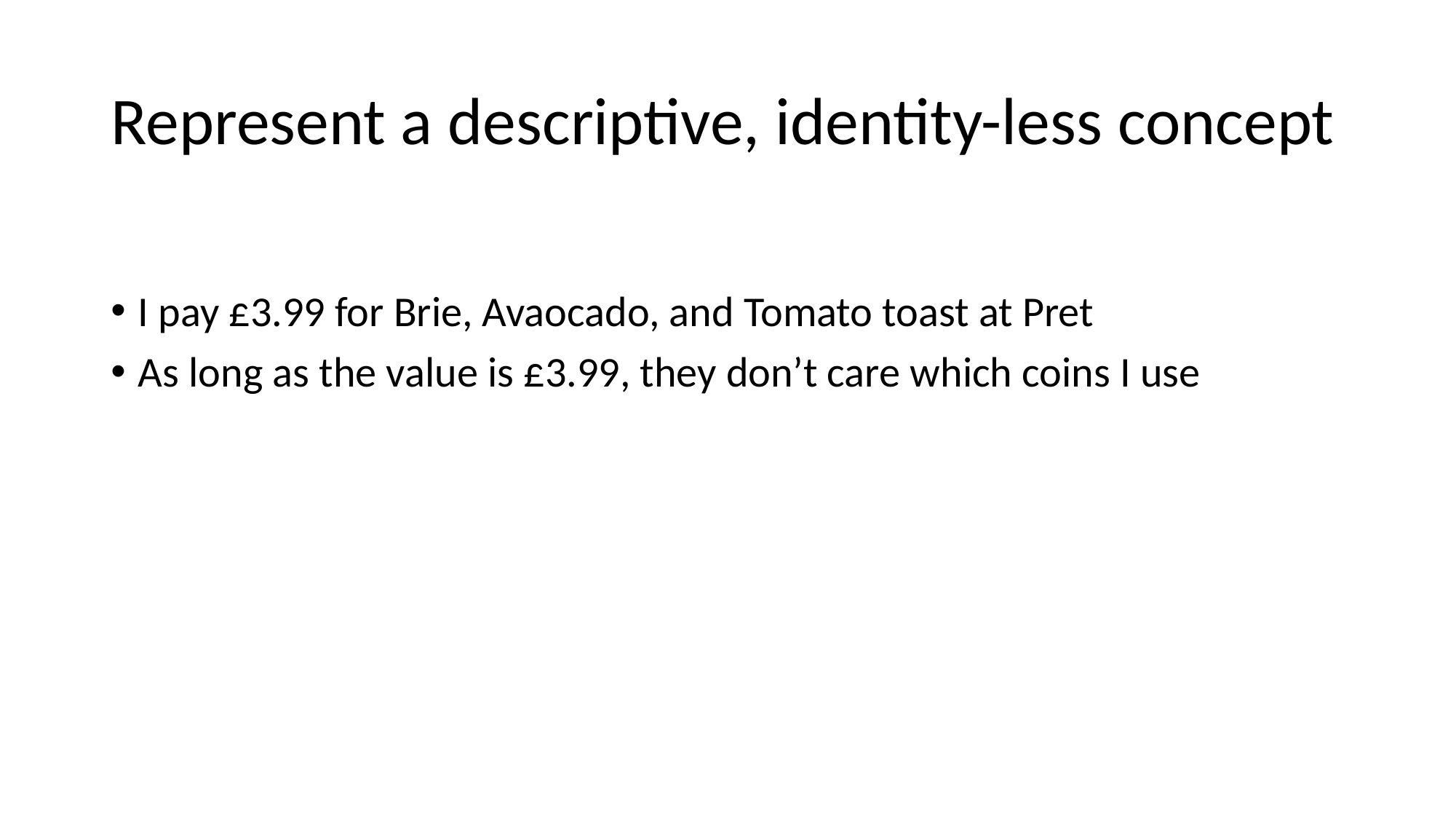

# Represent a descriptive, identity-less concept

I pay £3.99 for Brie, Avaocado, and Tomato toast at Pret
As long as the value is £3.99, they don’t care which coins I use